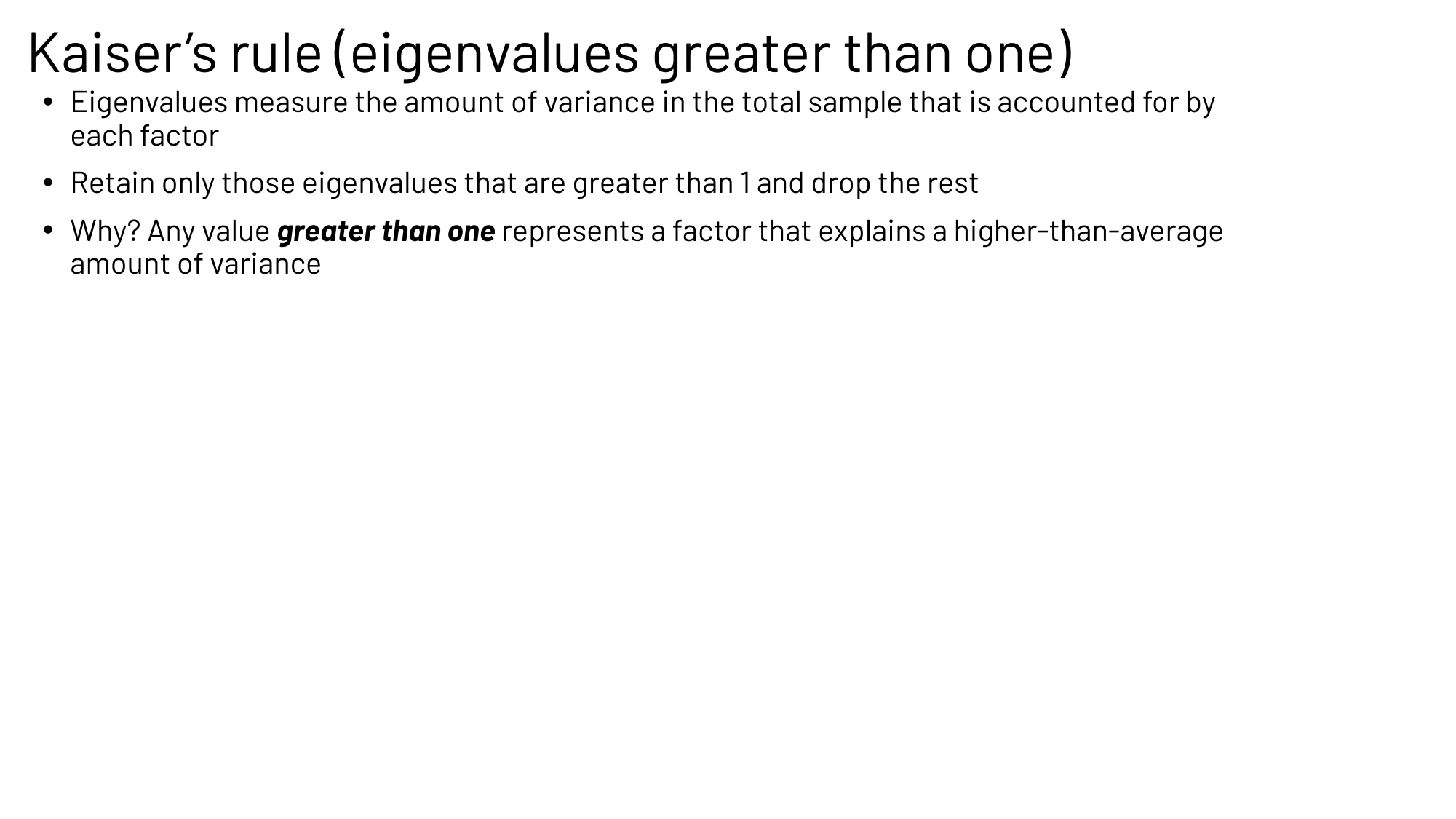

# Kaiser’s rule (eigenvalues greater than one)
Eigenvalues measure the amount of variance in the total sample that is accounted for by each factor
Retain only those eigenvalues that are greater than 1 and drop the rest
Why? Any value greater than one represents a factor that explains a higher-than-average amount of variance